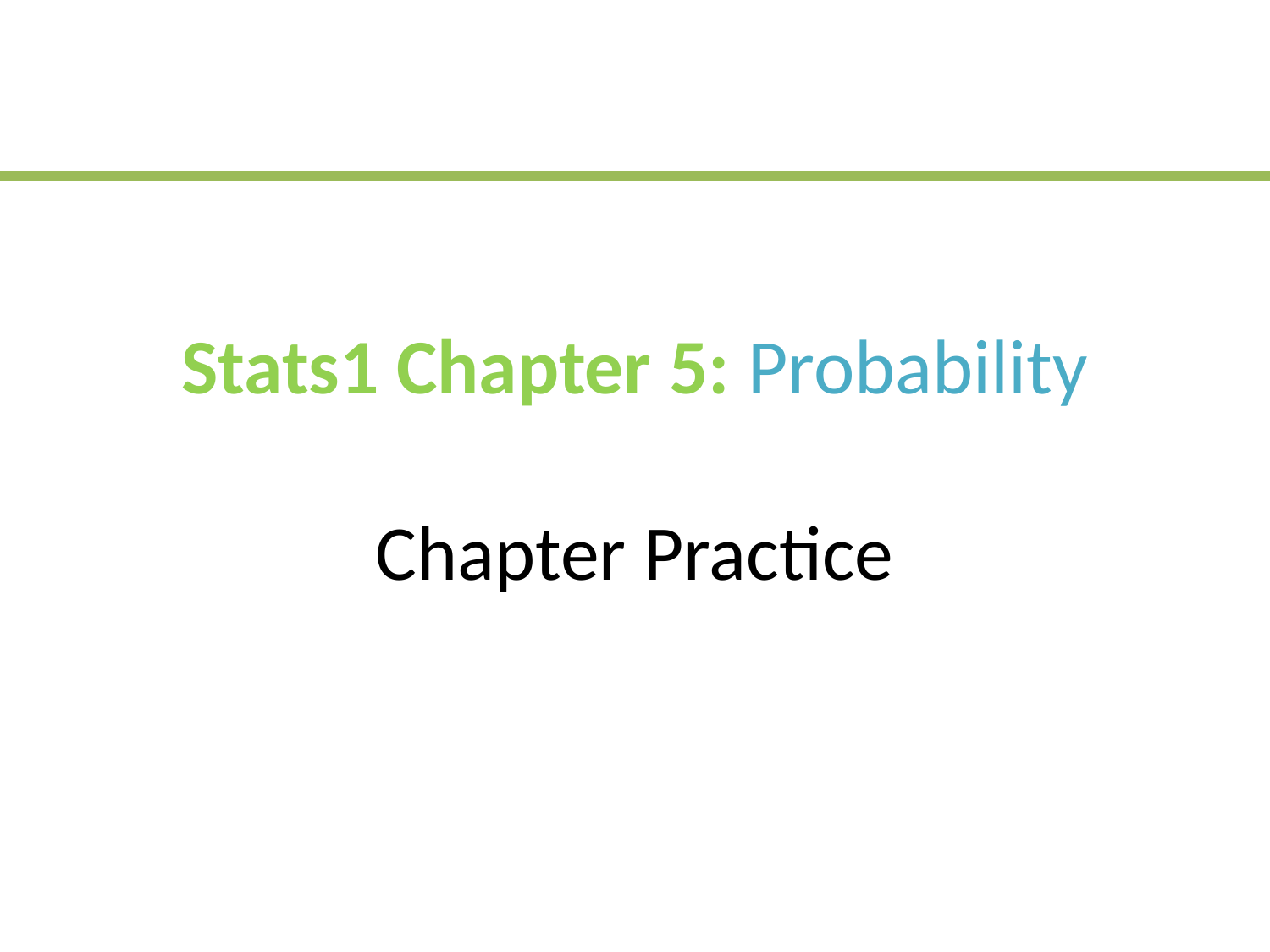

# Stats1 Chapter 5: Probability Chapter Practice